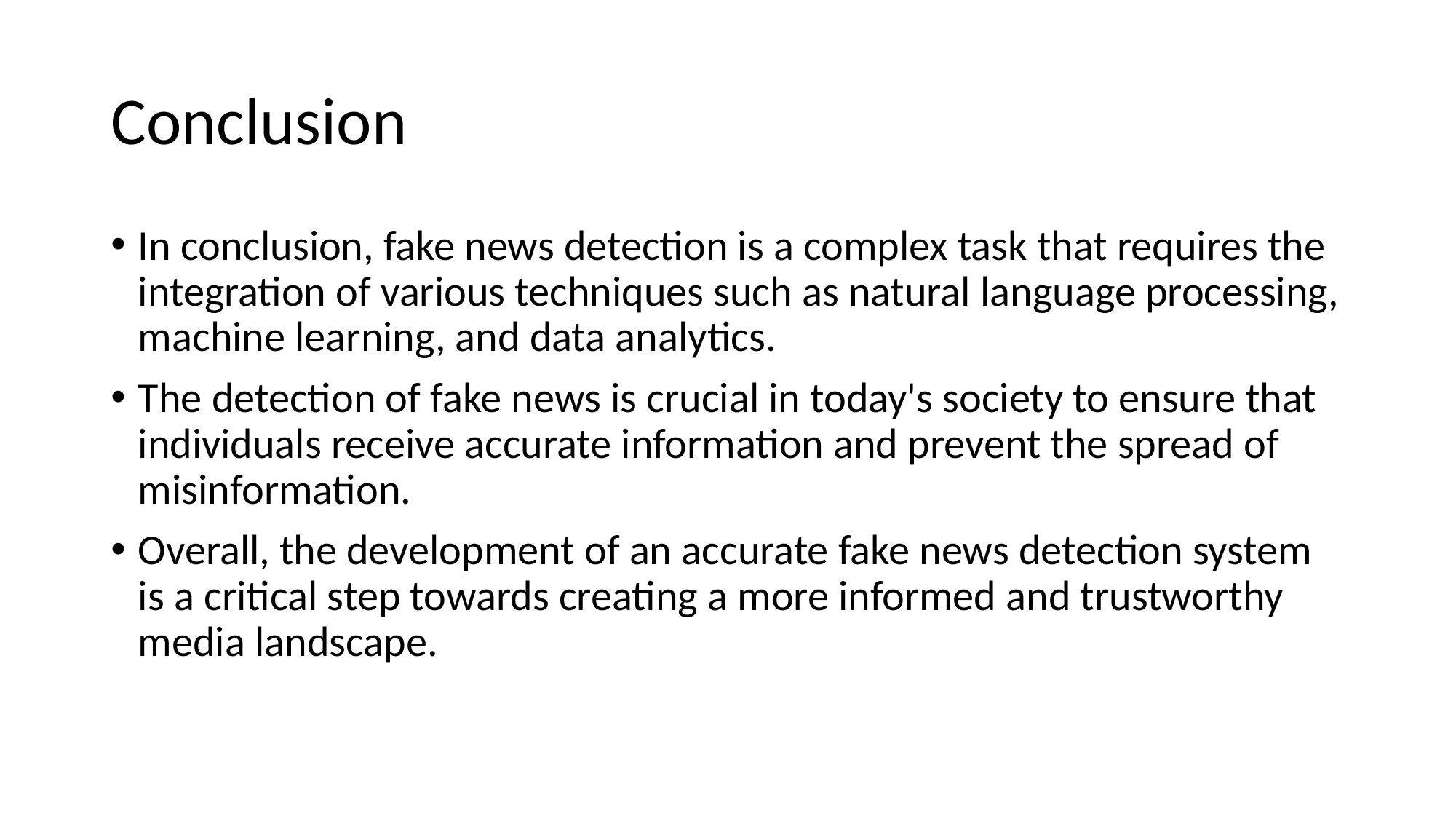

# Conclusion
In conclusion, fake news detection is a complex task that requires the integration of various techniques such as natural language processing, machine learning, and data analytics.
The detection of fake news is crucial in today's society to ensure that individuals receive accurate information and prevent the spread of misinformation.
Overall, the development of an accurate fake news detection system is a critical step towards creating a more informed and trustworthy media landscape.